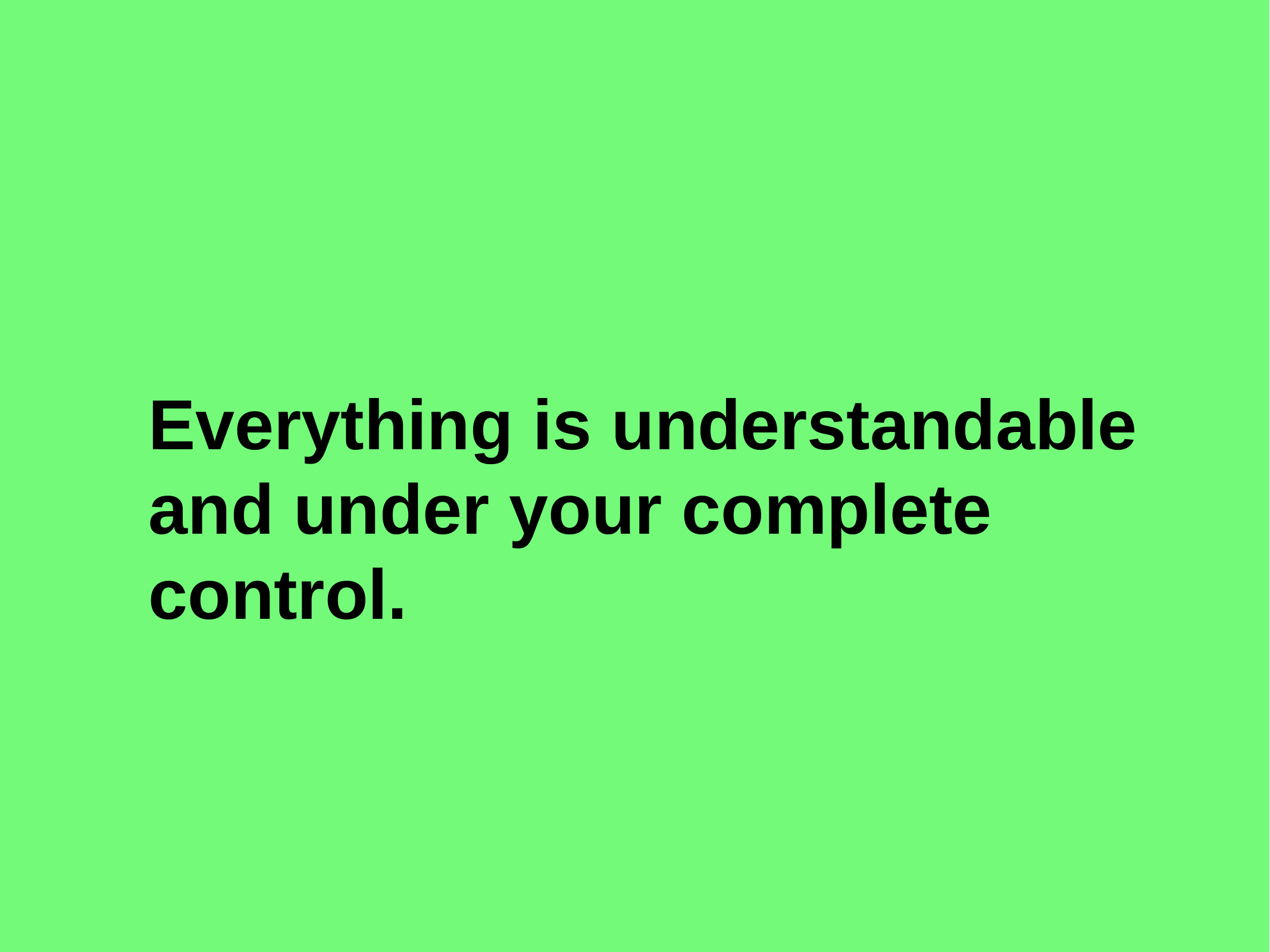

Everything is understandable and under your complete control.